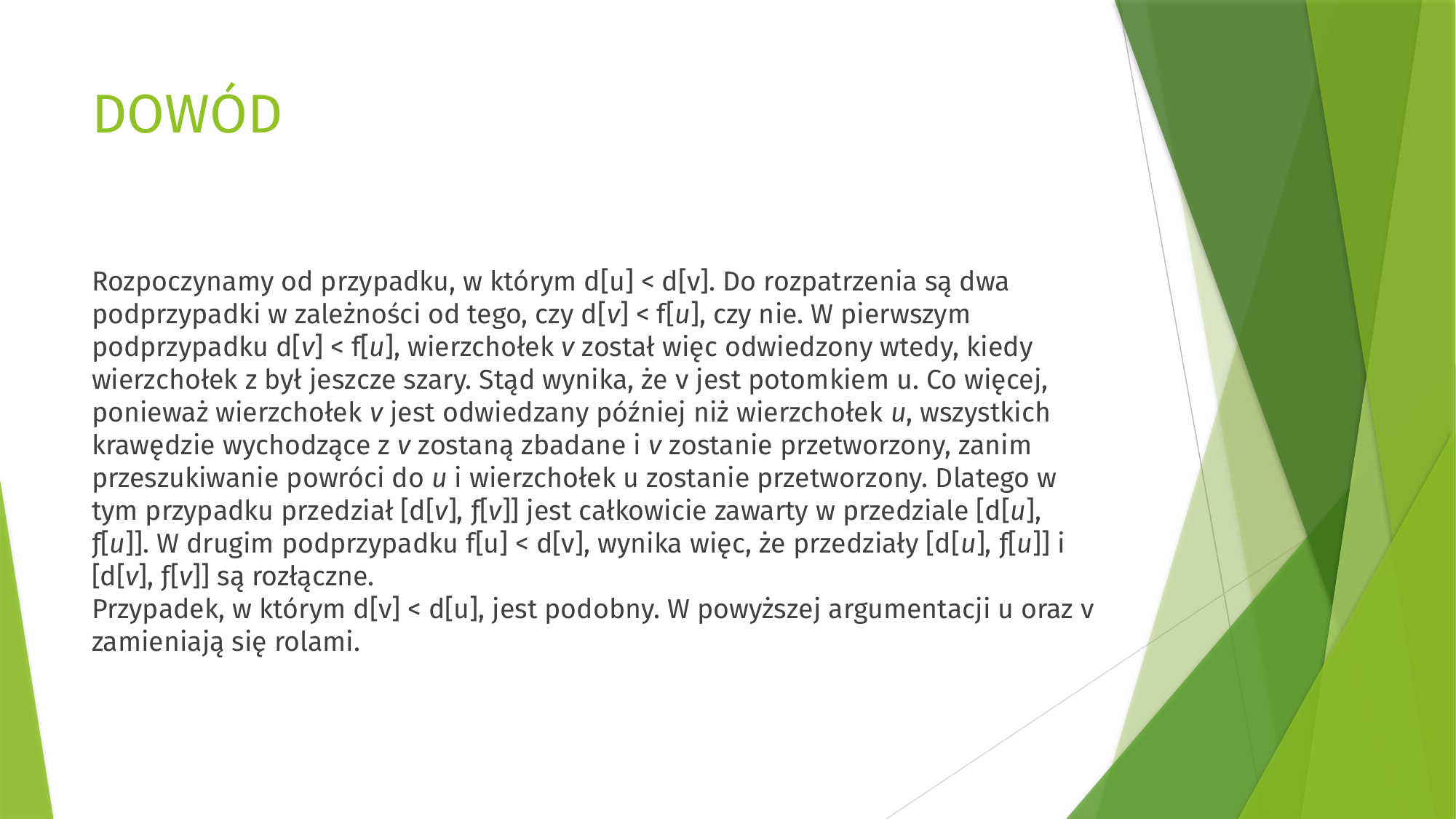

# DOWÓD
Rozpoczynamy od przypadku, w którym d[u] < d[v]. Do rozpatrzenia są dwa podprzypadki w zależności od tego, czy d[v] < f[u], czy nie. W pierwszym podprzypadku d[v] < f[u], wierzchołek v został więc odwiedzony wtedy, kiedy wierzchołek z był jeszcze szary. Stąd wynika, że v jest potomkiem u. Co więcej, ponieważ wierzchołek v jest odwiedzany później niż wierzchołek u, wszystkich krawędzie wychodzące z v zostaną zbadane i v zostanie przetworzony, zanim przeszukiwanie powróci do u i wierzchołek u zostanie przetworzony. Dlatego w tym przypadku przedział [d[v], ƒ[v]] jest całkowicie zawarty w przedziale [d[u], ƒ[u]]. W drugim podprzypadku f[u] < d[v], wynika więc, że przedziały [d[u], ƒ[u]] i [d[v], ƒ[v]] są rozłączne.
Przypadek, w którym d[v] < d[u], jest podobny. W powyższej argumentacji u oraz v zamieniają się rolami.